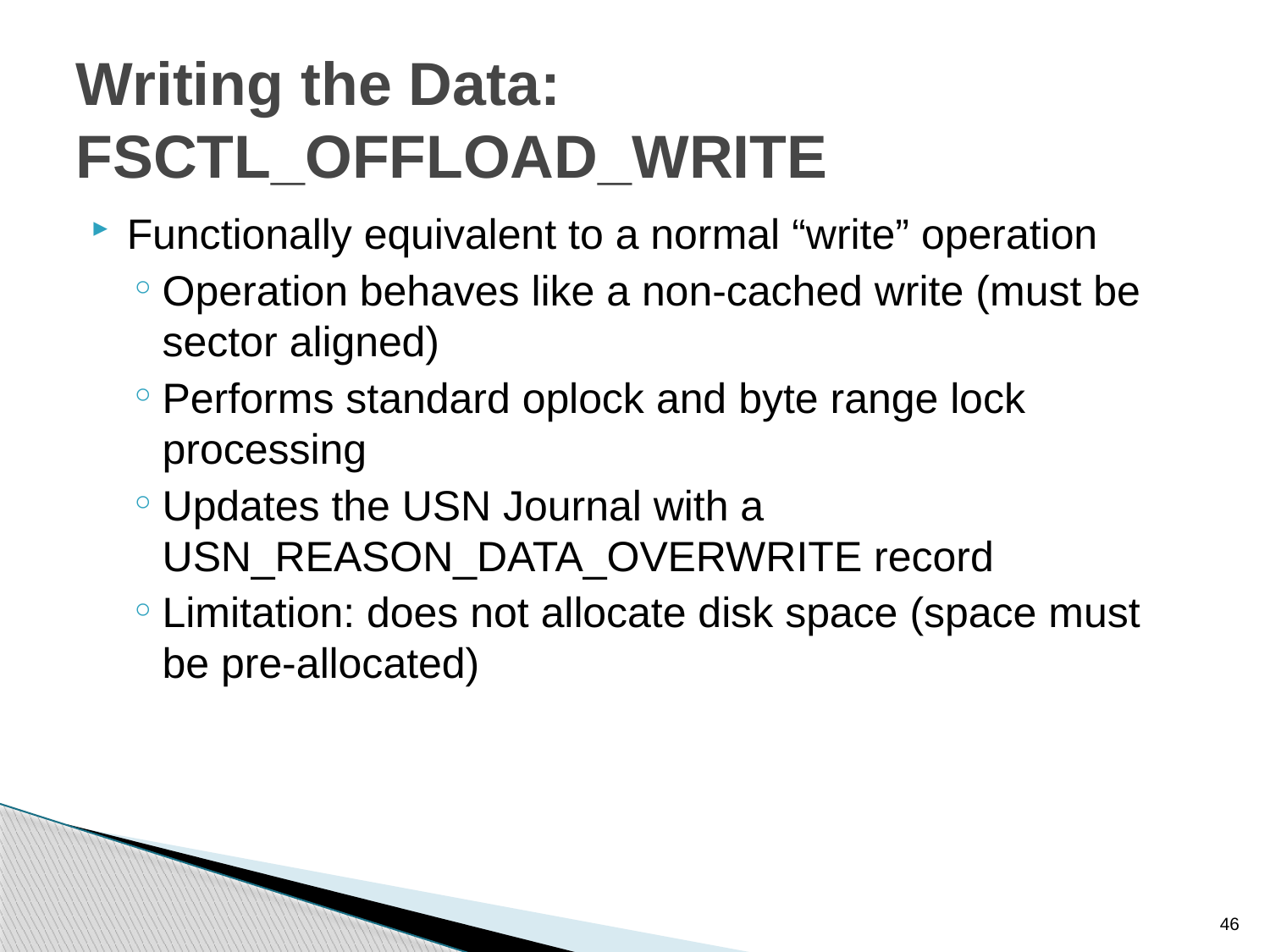

# Writing the Data: FSCTL_OFFLOAD_WRITE
Functionally equivalent to a normal “write” operation
Operation behaves like a non-cached write (must be sector aligned)
Performs standard oplock and byte range lock processing
Updates the USN Journal with a USN_REASON_DATA_OVERWRITE record
Limitation: does not allocate disk space (space must be pre-allocated)
46